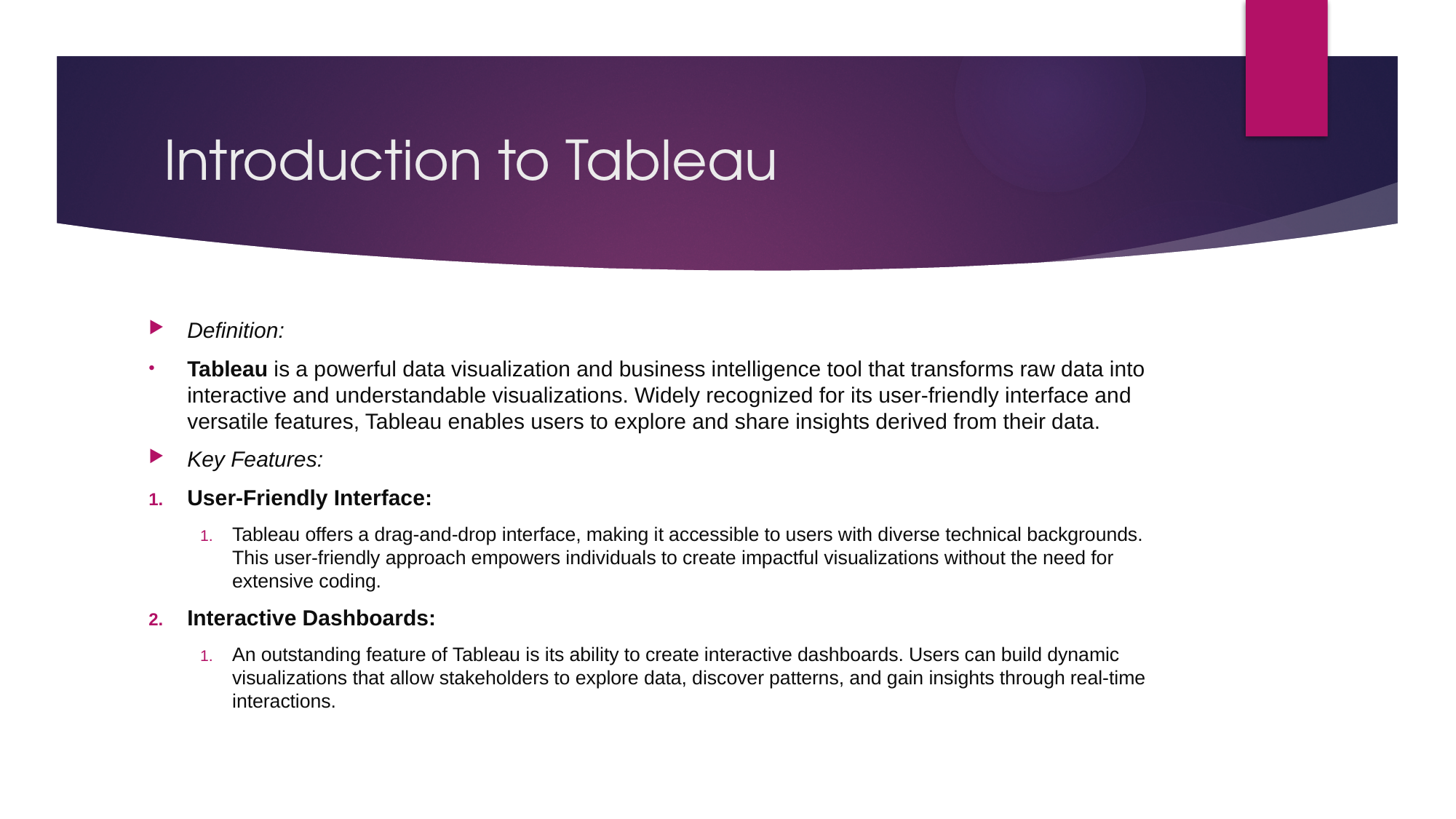

# Introduction to Tableau
Definition:
Tableau is a powerful data visualization and business intelligence tool that transforms raw data into interactive and understandable visualizations. Widely recognized for its user-friendly interface and versatile features, Tableau enables users to explore and share insights derived from their data.
Key Features:
User-Friendly Interface:
Tableau offers a drag-and-drop interface, making it accessible to users with diverse technical backgrounds. This user-friendly approach empowers individuals to create impactful visualizations without the need for extensive coding.
Interactive Dashboards:
An outstanding feature of Tableau is its ability to create interactive dashboards. Users can build dynamic visualizations that allow stakeholders to explore data, discover patterns, and gain insights through real-time interactions.